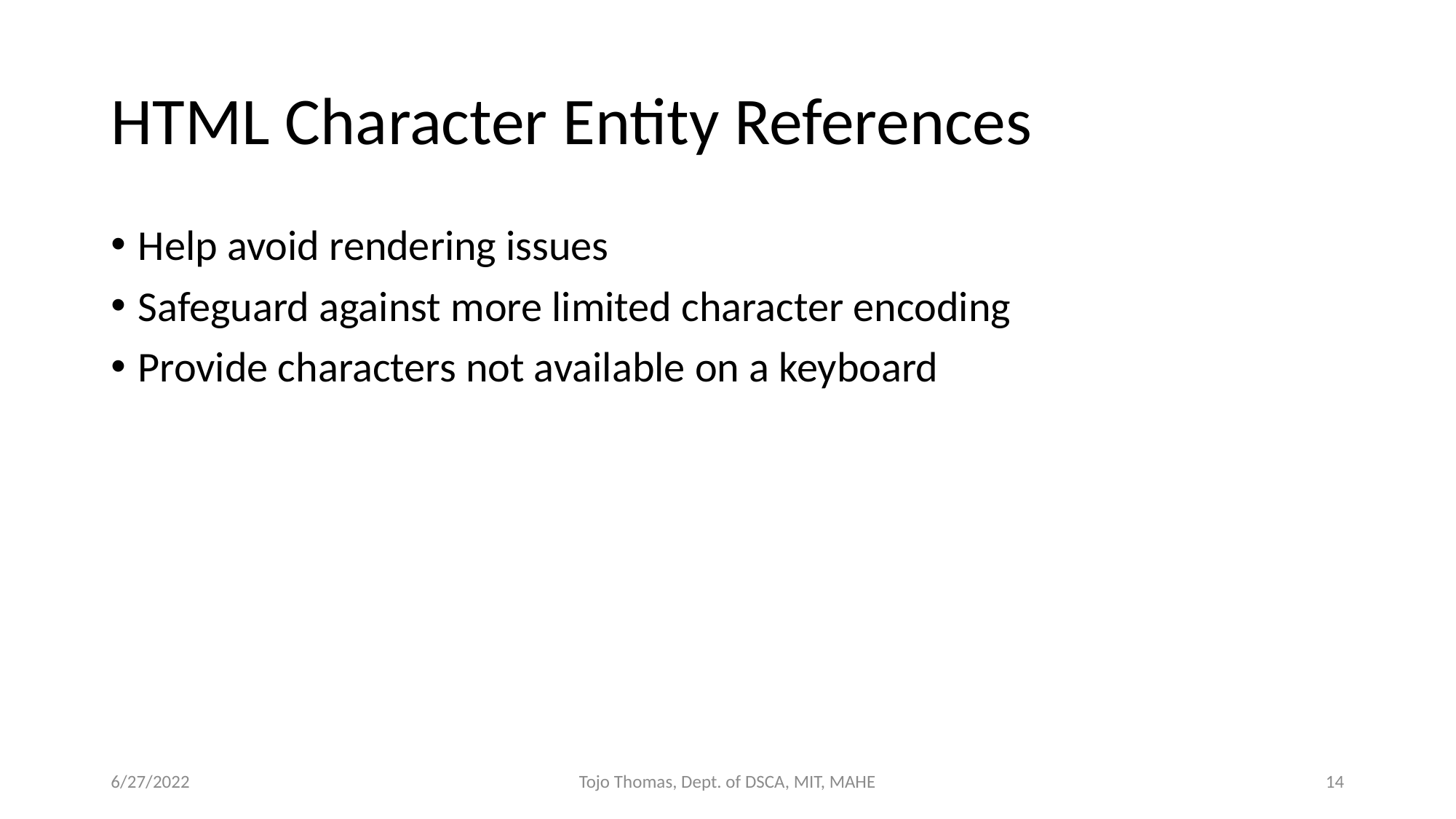

# HTML Character Entity References
Help avoid rendering issues
Safeguard against more limited character encoding
Provide characters not available on a keyboard
6/27/2022
Tojo Thomas, Dept. of DSCA, MIT, MAHE
14